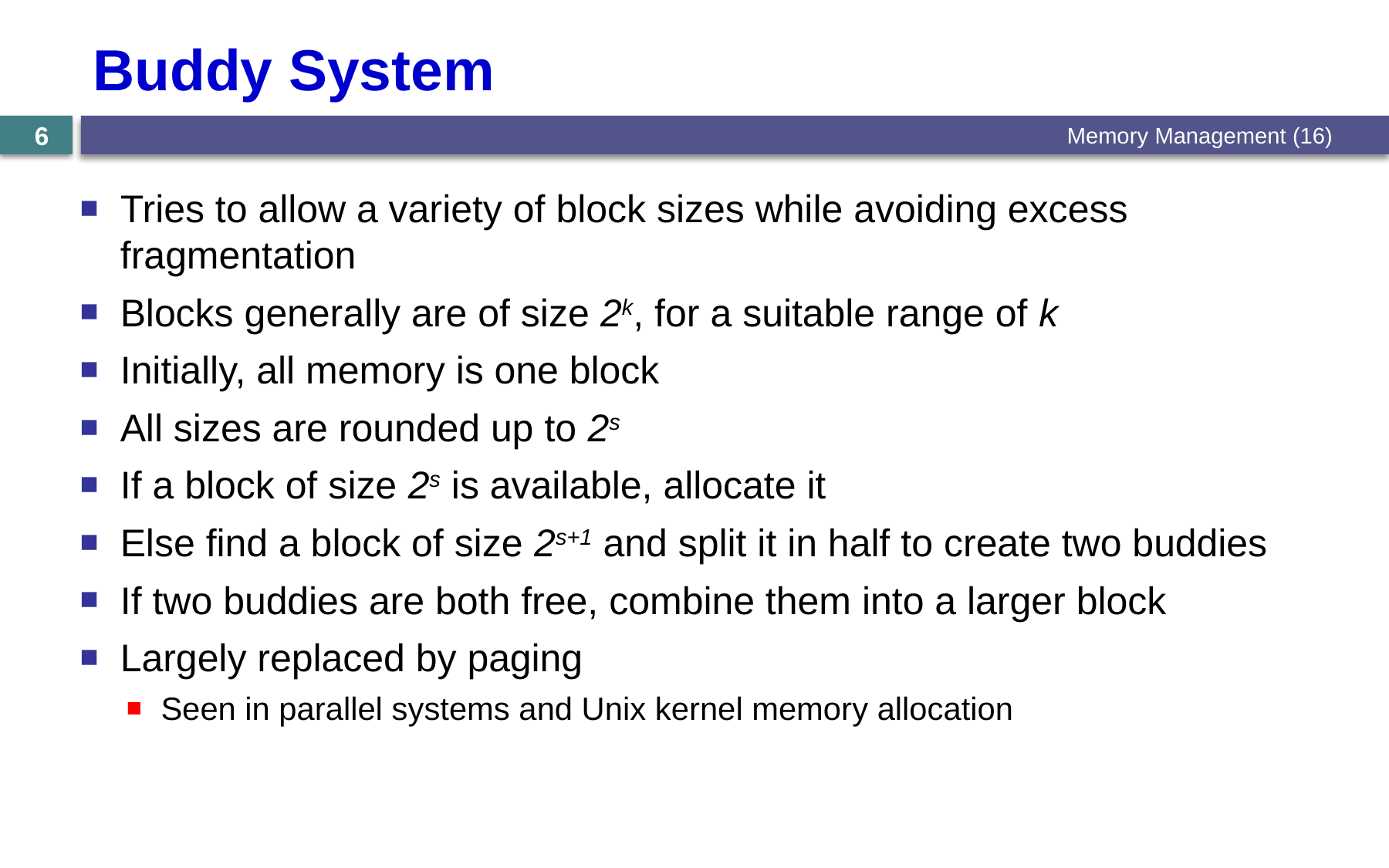

# Buddy System
Memory Management (16)
6
Tries to allow a variety of block sizes while avoiding excess fragmentation
Blocks generally are of size 2k, for a suitable range of k
Initially, all memory is one block
All sizes are rounded up to 2s
If a block of size 2s is available, allocate it
Else find a block of size 2s+1 and split it in half to create two buddies
If two buddies are both free, combine them into a larger block
Largely replaced by paging
Seen in parallel systems and Unix kernel memory allocation